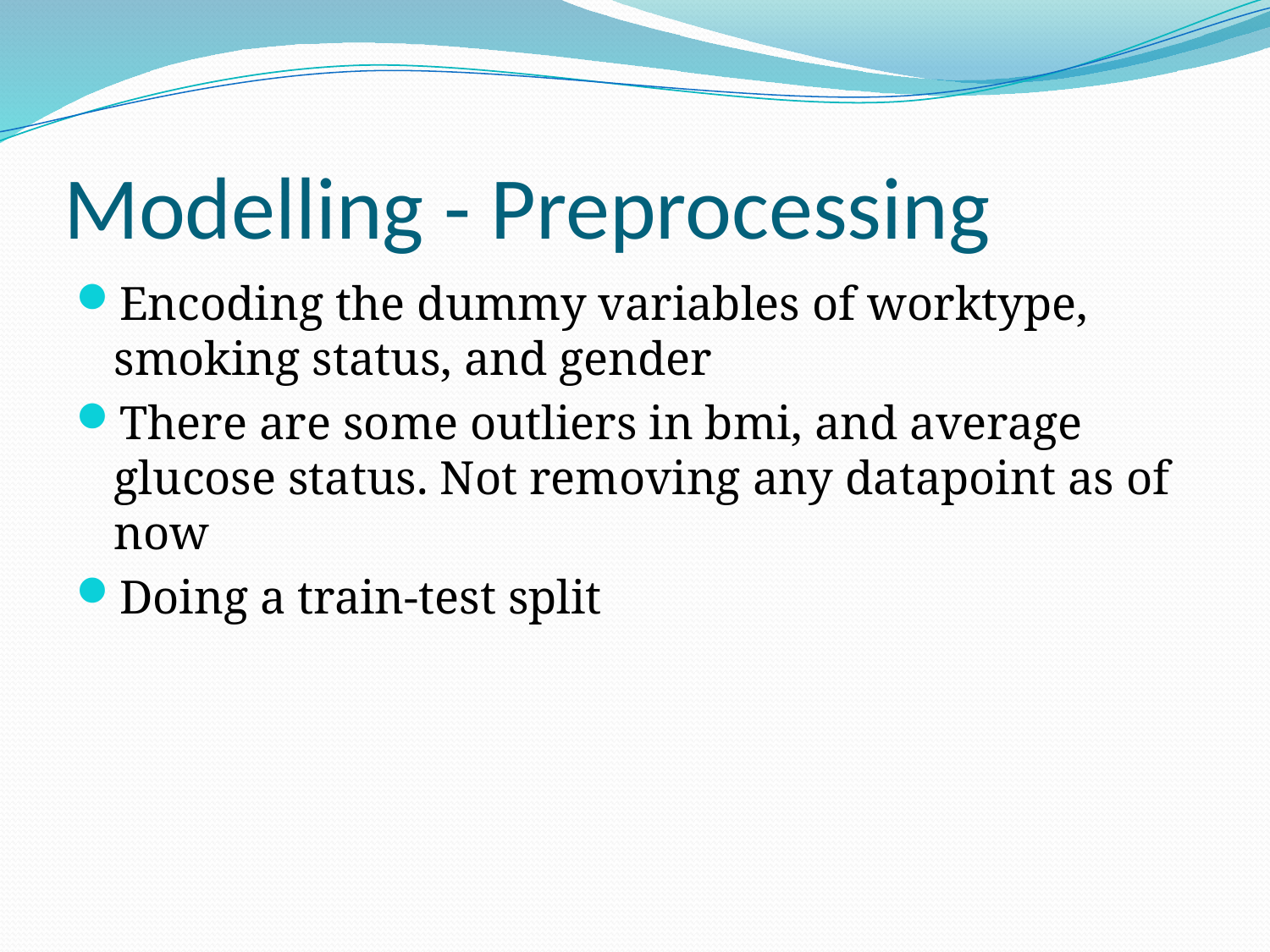

# Modelling - Preprocessing
Encoding the dummy variables of worktype, smoking status, and gender
There are some outliers in bmi, and average glucose status. Not removing any datapoint as of now
Doing a train-test split